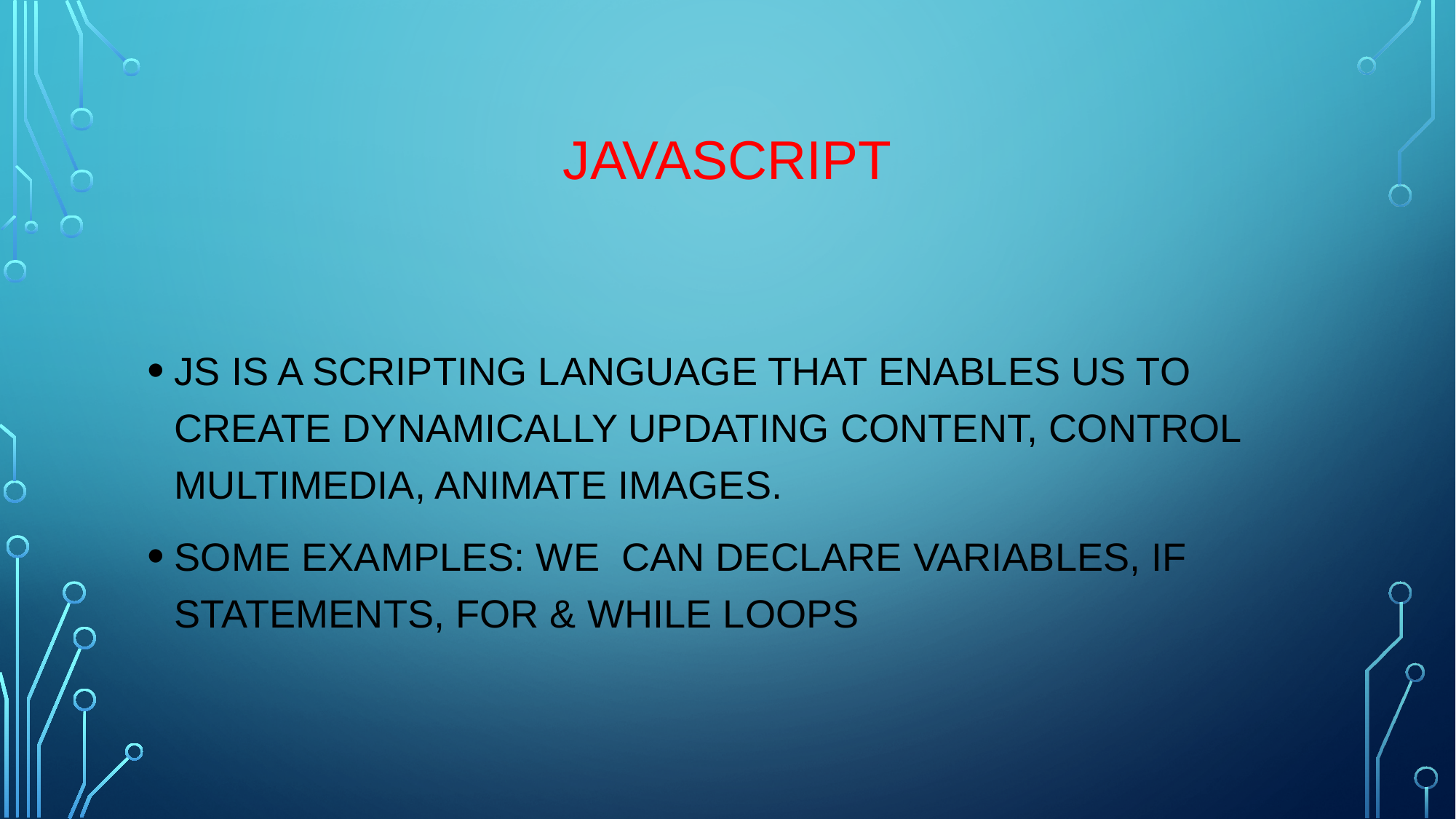

# Javascript

JS IS A SCRIPTING LANGUAGE THAT ENABLES US TO CREATE DYNAMICALLY UPDATING CONTENT, CONTROL MULTIMEDIA, ANIMATE IMAGES.
SOME EXAMPLES: WE  CAN DECLARE VARIABLES, IF STATEMENTS, FOR & WHILE LOOPS